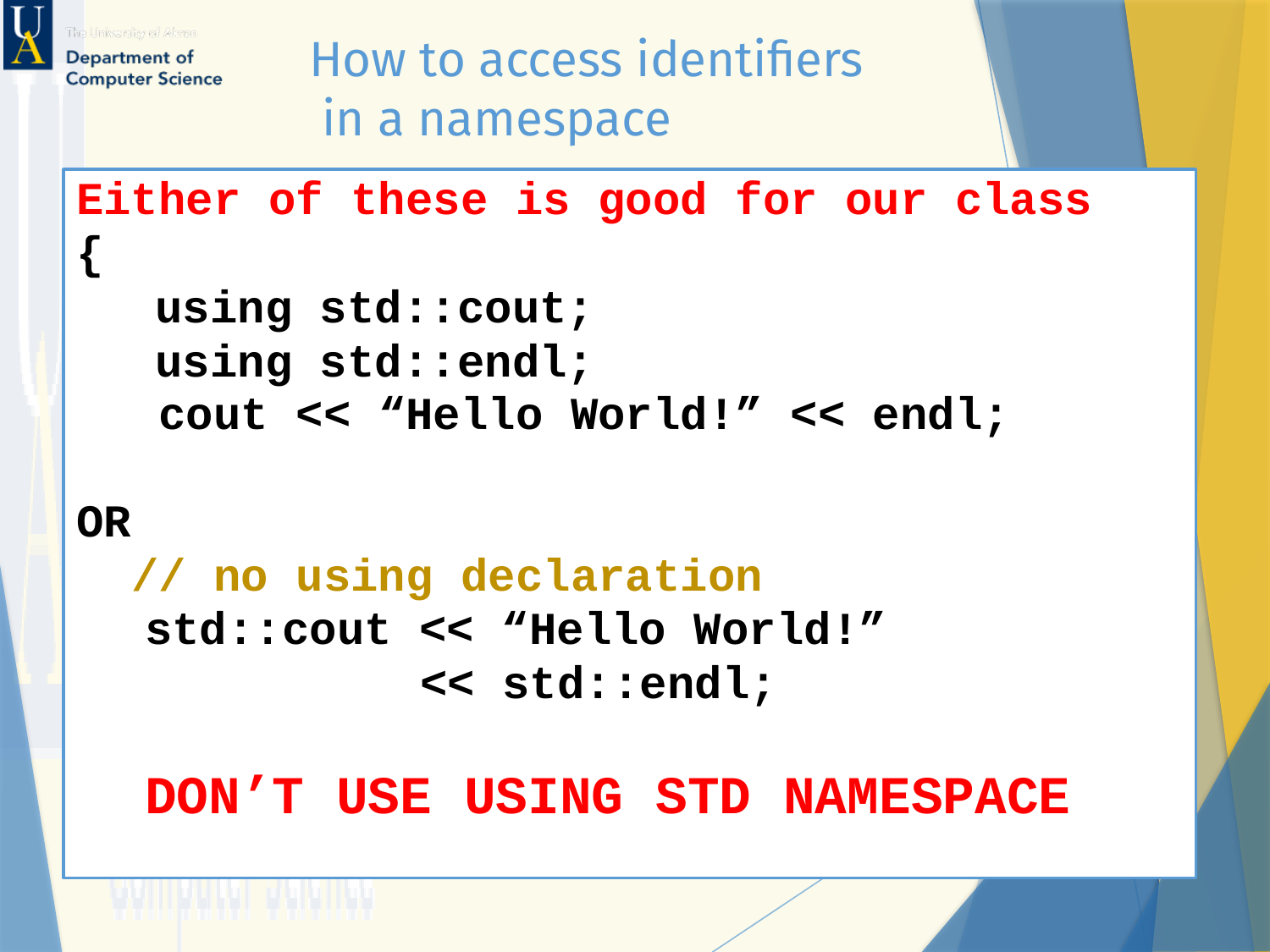

# How to access identifiers in a namespace
Either of these is good for our class
{
	 using std::cout;
 	 using std::endl;
   cout << “Hello World!” << endl;

OR
  // no using declaration
std::cout << “Hello World!”
          << std::endl;

DON’T USE USING STD NAMESPACE